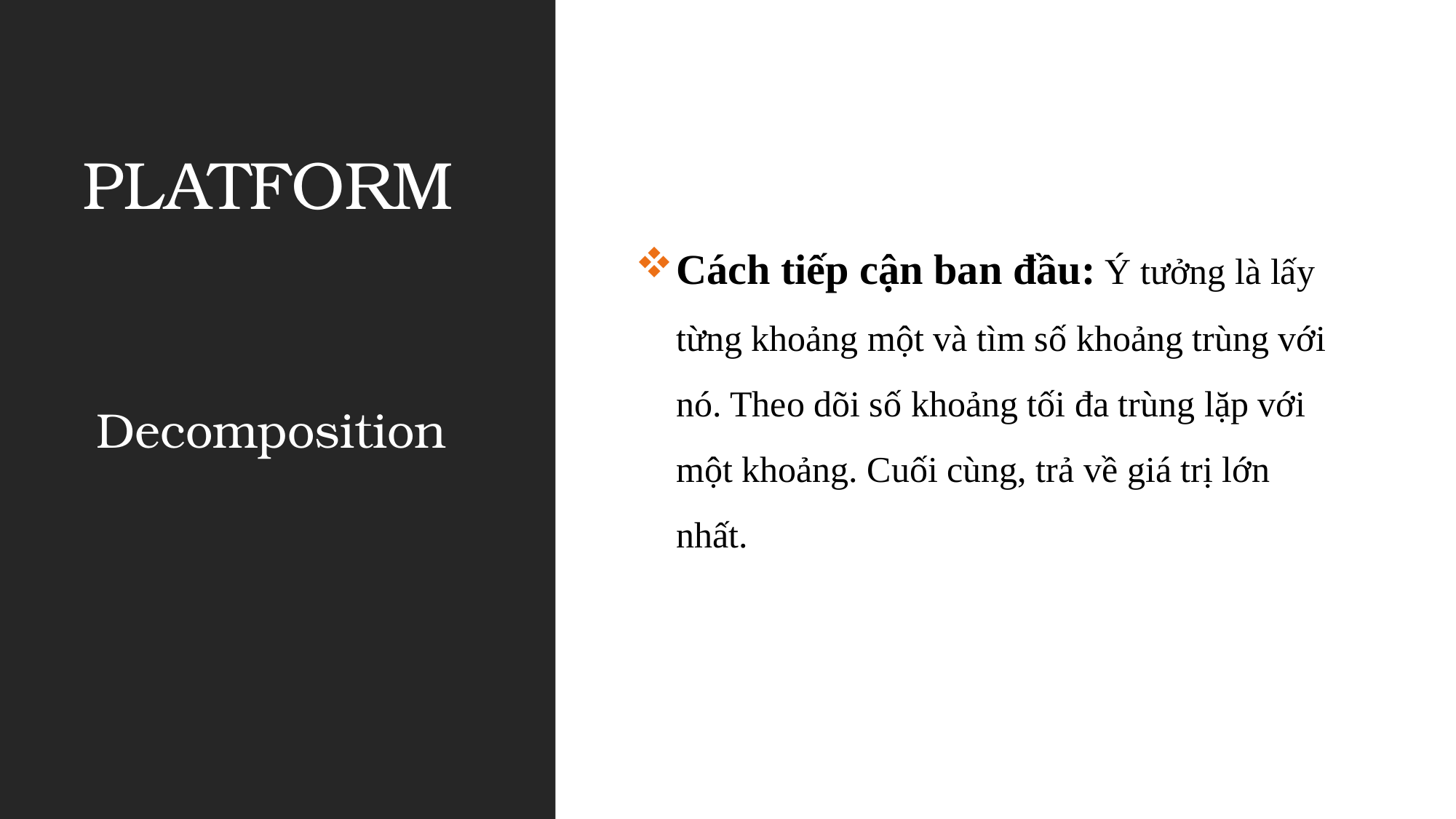

PLATFORM
Cách tiếp cận ban đầu: Ý tưởng là lấy từng khoảng một và tìm số khoảng trùng với nó. Theo dõi số khoảng tối đa trùng lặp với một khoảng. Cuối cùng, trả về giá trị lớn nhất.

Decomposition